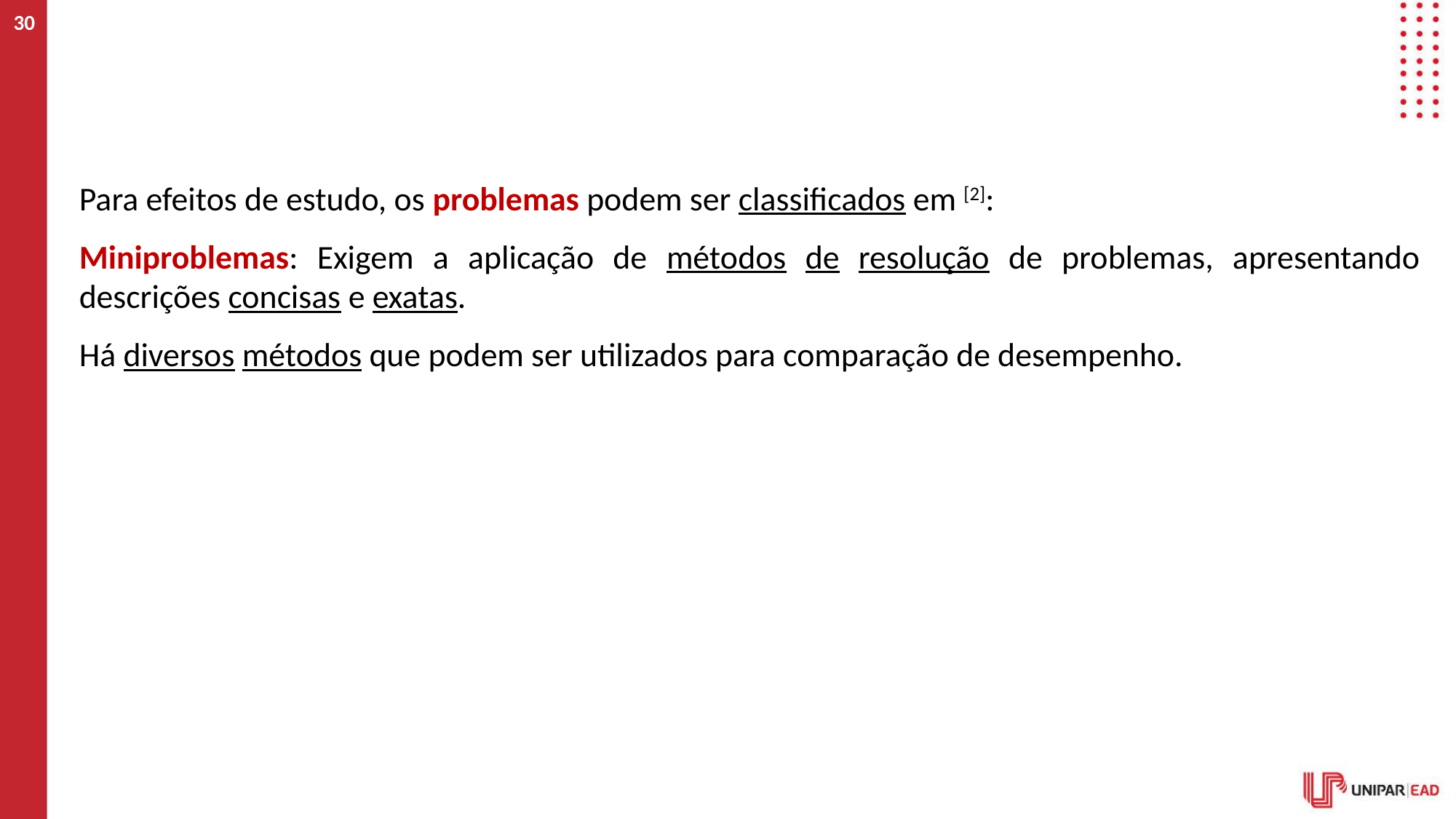

30
#
Para efeitos de estudo, os problemas podem ser classificados em [2]:
Miniproblemas: Exigem a aplicação de métodos de resolução de problemas, apresentando descrições concisas e exatas.
Há diversos métodos que podem ser utilizados para comparação de desempenho.